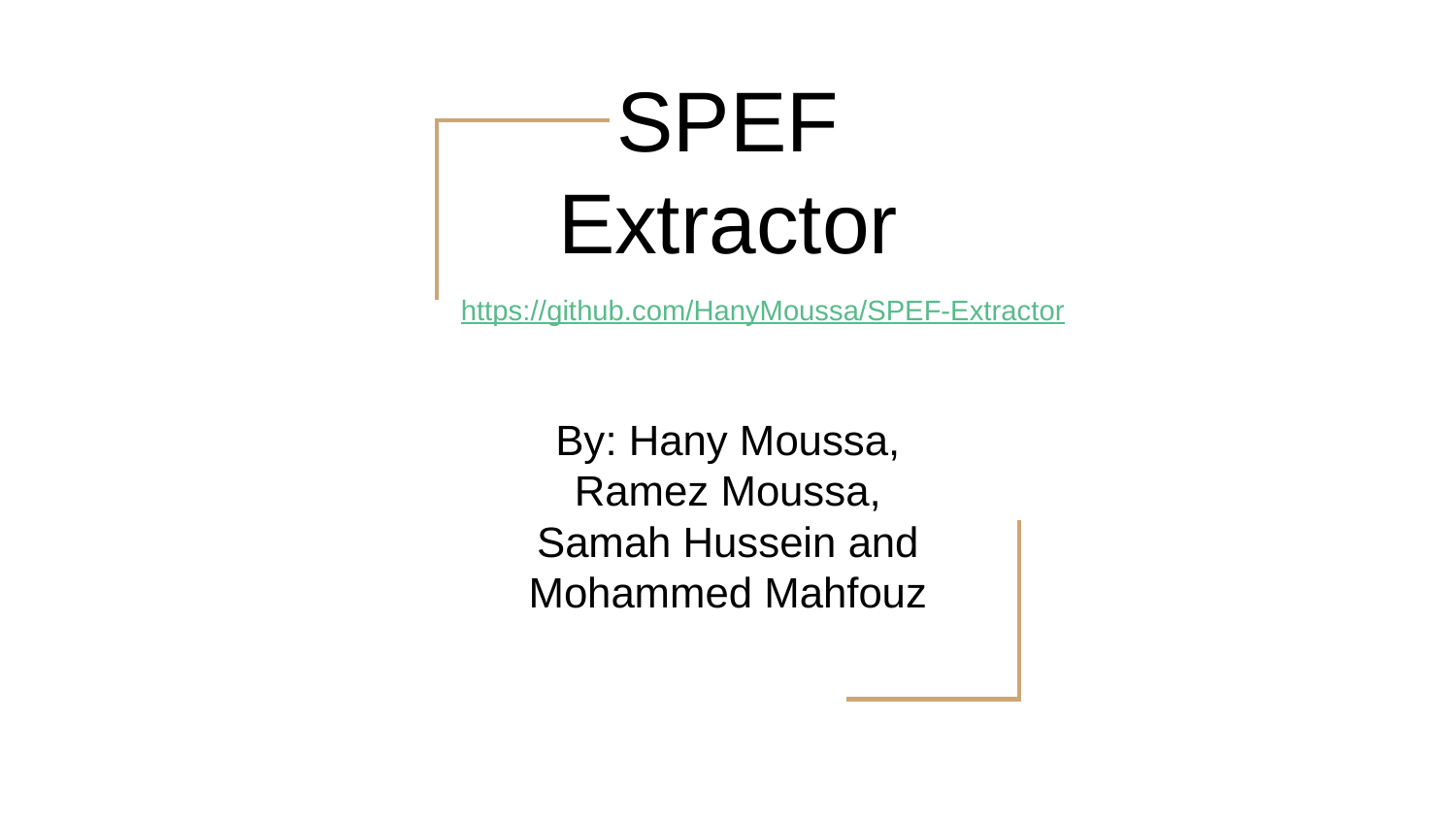

# SPEF Extractor
https://github.com/HanyMoussa/SPEF-Extractor

By: Hany Moussa,
Ramez Moussa,
Samah Hussein and
Mohammed Mahfouz